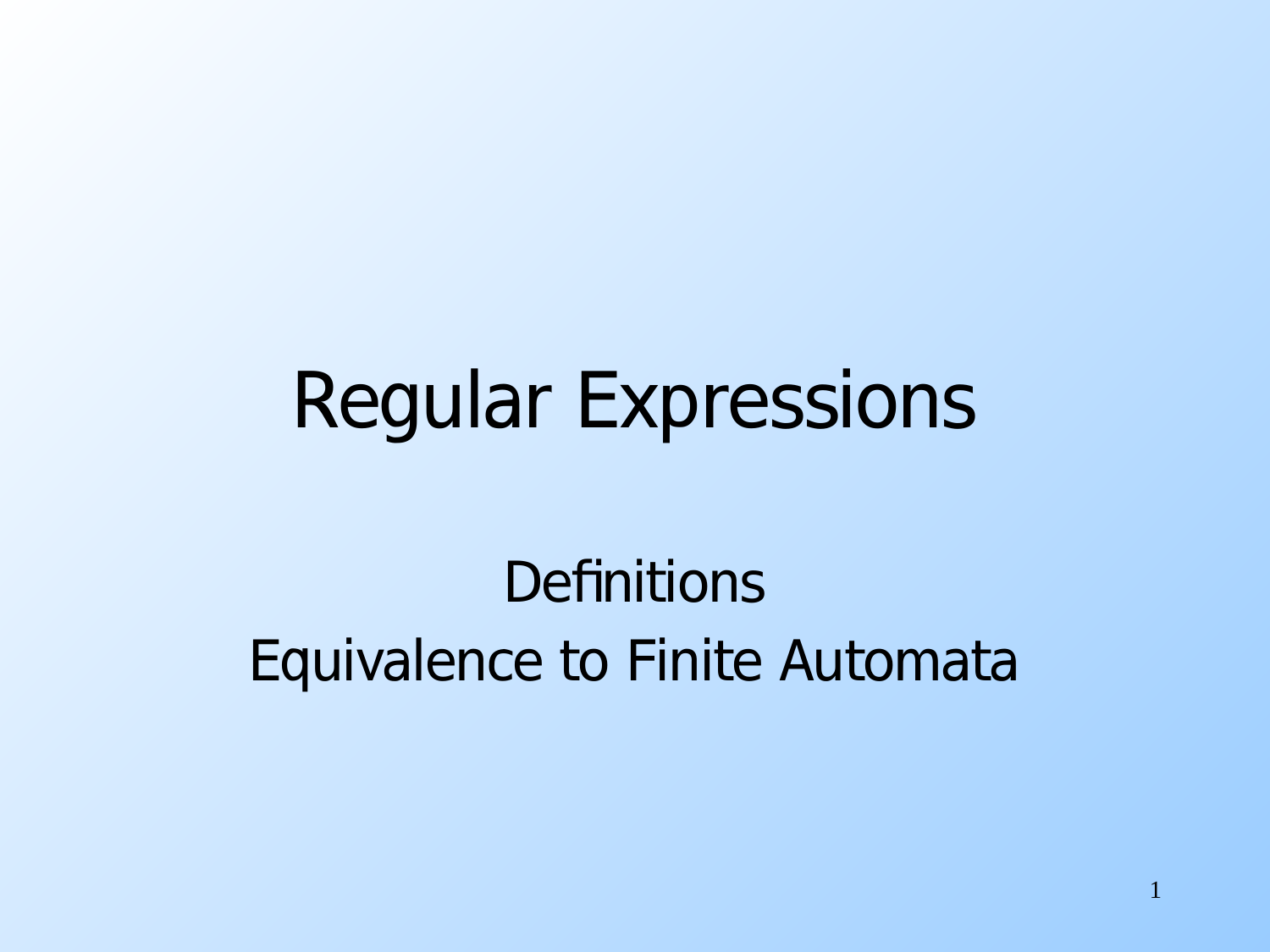

# Regular Expressions
Definitions
Equivalence to Finite Automata
1